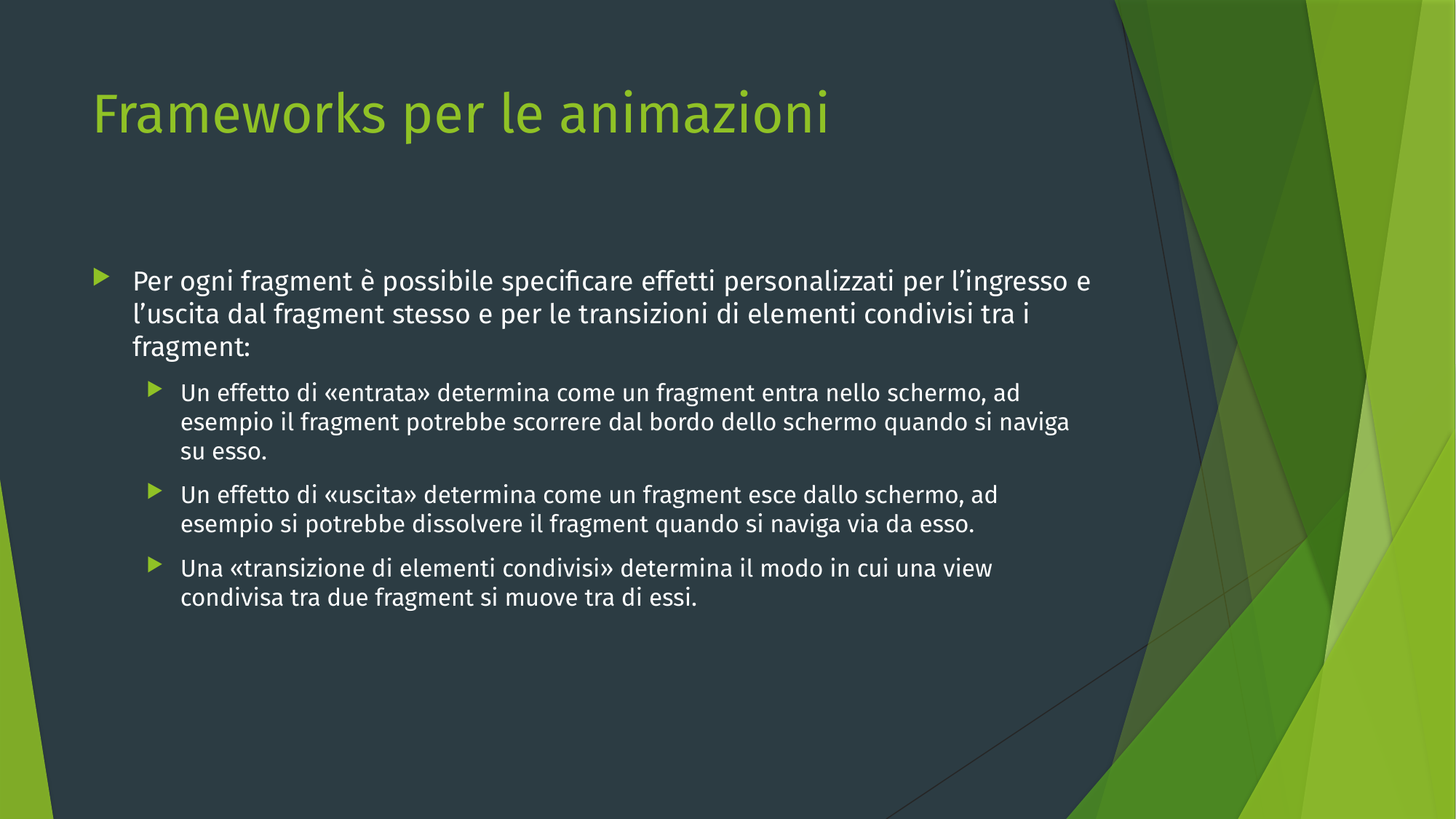

# Frameworks per le animazioni
Per ogni fragment è possibile specificare effetti personalizzati per l’ingresso e l’uscita dal fragment stesso e per le transizioni di elementi condivisi tra i fragment:
Un effetto di «entrata» determina come un fragment entra nello schermo, ad esempio il fragment potrebbe scorrere dal bordo dello schermo quando si naviga su esso.
Un effetto di «uscita» determina come un fragment esce dallo schermo, ad esempio si potrebbe dissolvere il fragment quando si naviga via da esso.
Una «transizione di elementi condivisi» determina il modo in cui una view condivisa tra due fragment si muove tra di essi.